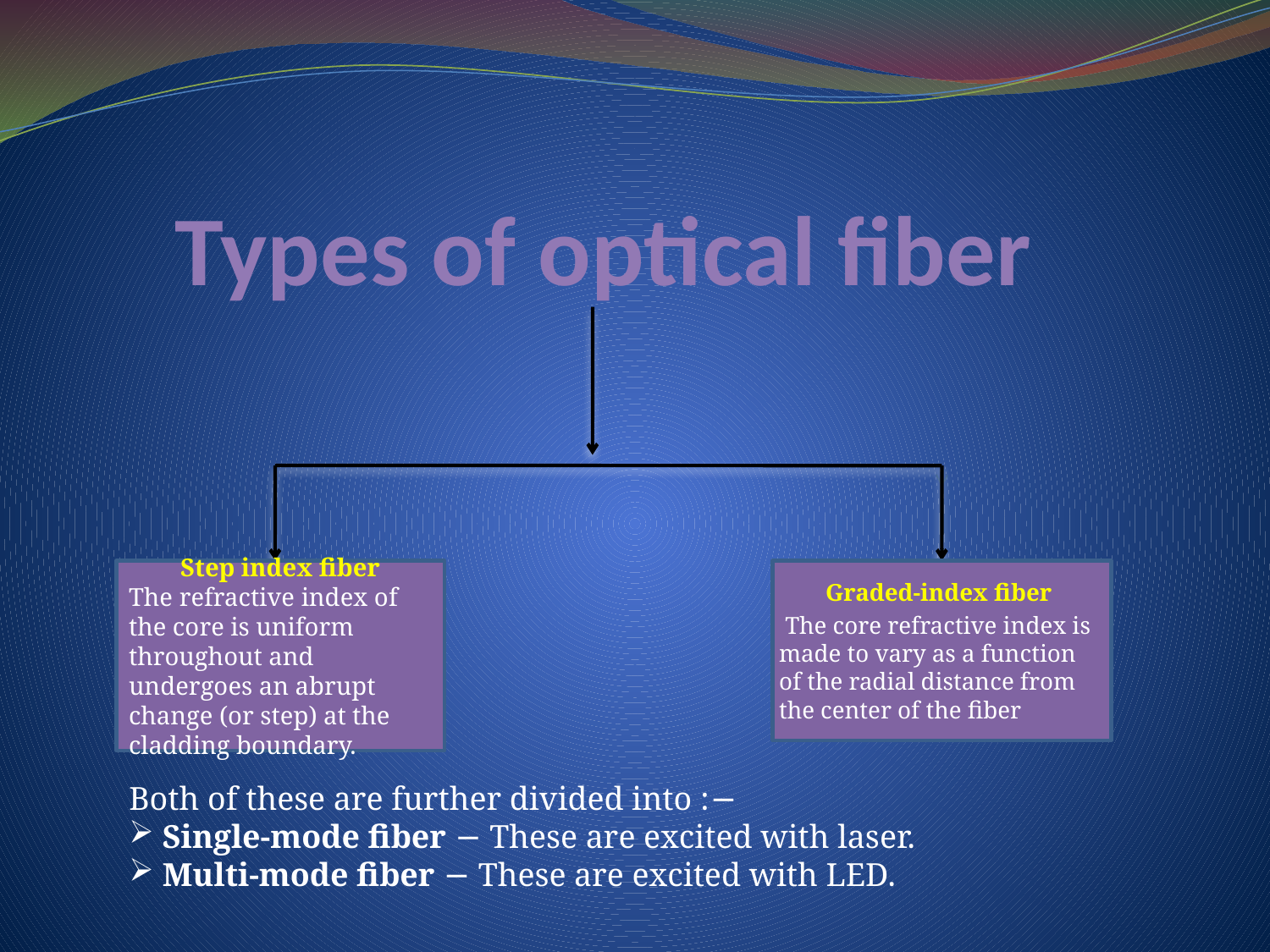

# Types of optical fiber
Step index fiber
The refractive index of the core is uniform throughout and undergoes an abrupt change (or step) at the cladding boundary.
Graded-index fiber
 The core refractive index is made to vary as a function of the radial distance from the center of the fiber
Both of these are further divided into :−
 Single-mode fiber − These are excited with laser.
 Multi-mode fiber − These are excited with LED.